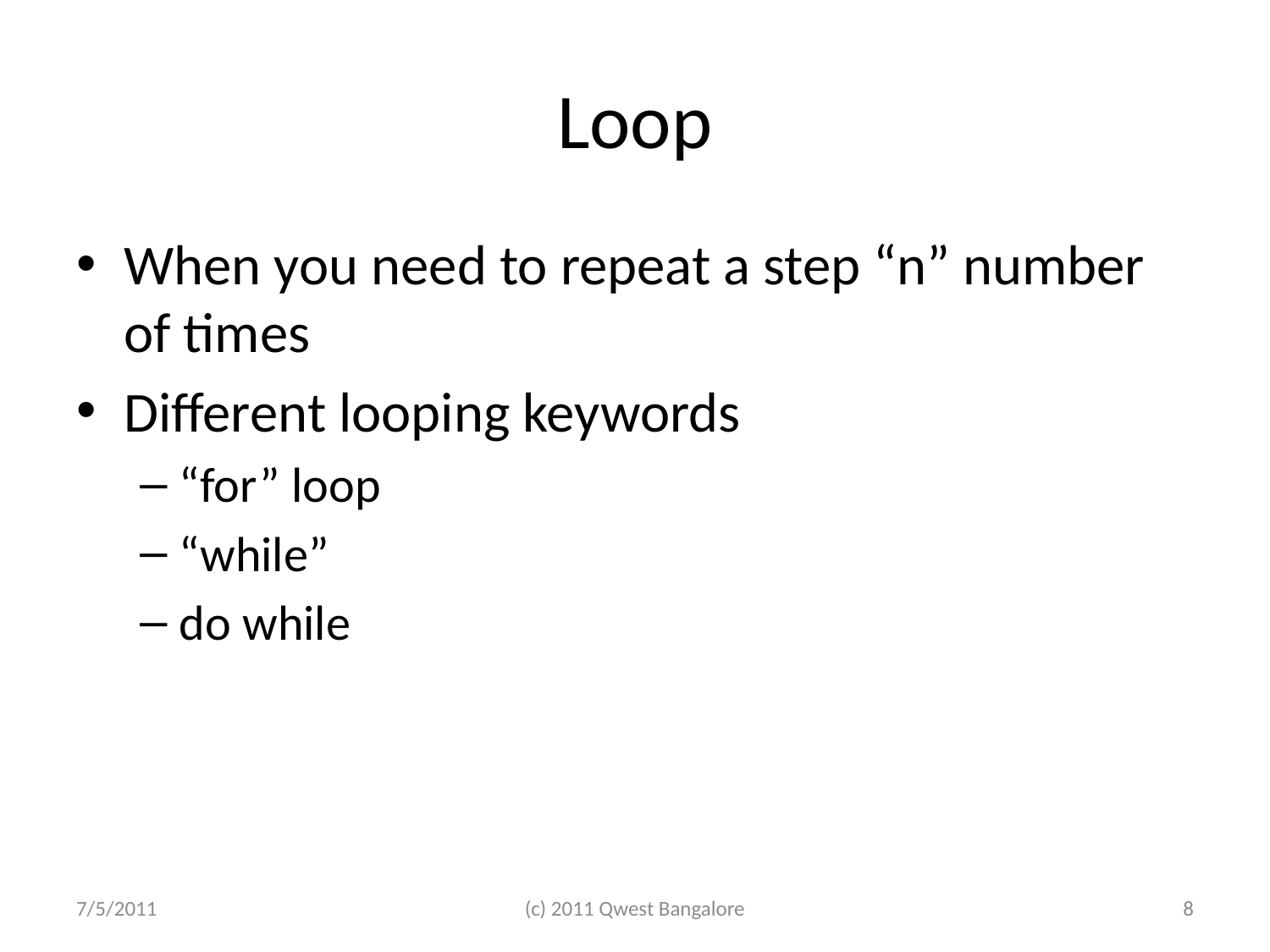

# Loop
When you need to repeat a step “n” number of times
Different looping keywords
“for” loop
“while”
do while
7/5/2011
(c) 2011 Qwest Bangalore
8